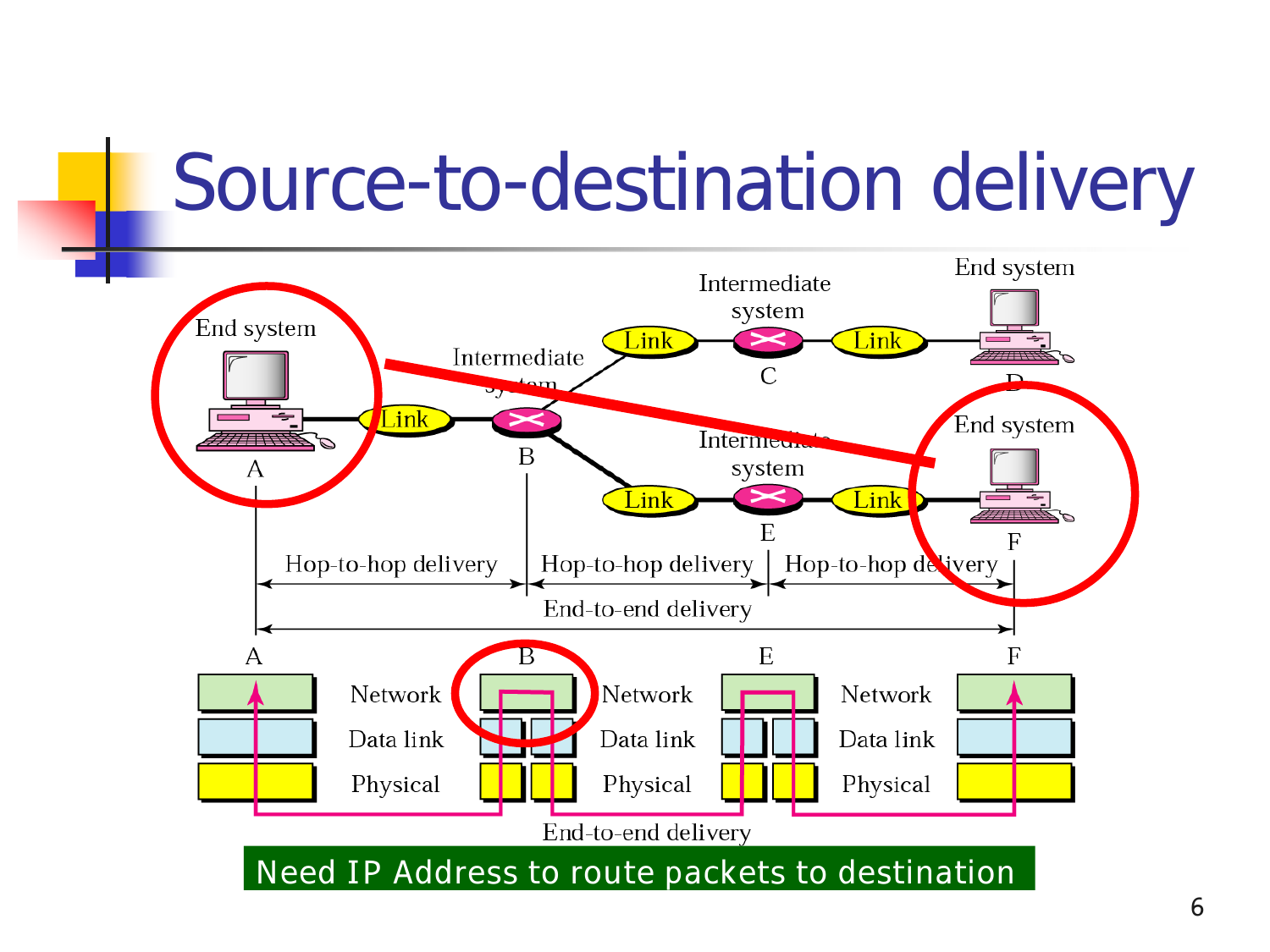

# Source-to-destination delivery

Need IP Address to route packets to destination
6